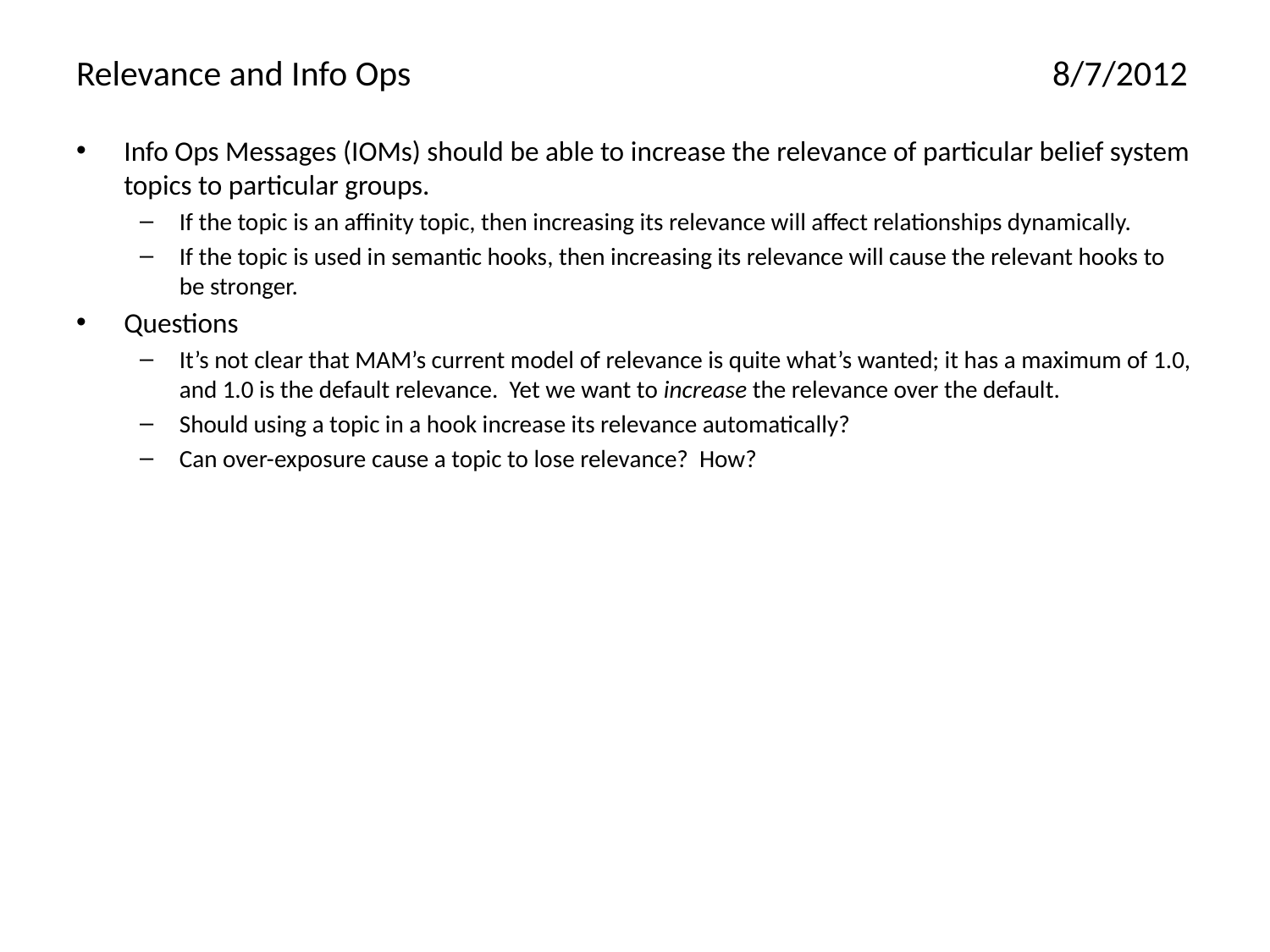

# Relevance and Info Ops	8/7/2012
Info Ops Messages (IOMs) should be able to increase the relevance of particular belief system topics to particular groups.
If the topic is an affinity topic, then increasing its relevance will affect relationships dynamically.
If the topic is used in semantic hooks, then increasing its relevance will cause the relevant hooks to be stronger.
Questions
It’s not clear that MAM’s current model of relevance is quite what’s wanted; it has a maximum of 1.0, and 1.0 is the default relevance.  Yet we want to increase the relevance over the default.
Should using a topic in a hook increase its relevance automatically?
Can over-exposure cause a topic to lose relevance?  How?